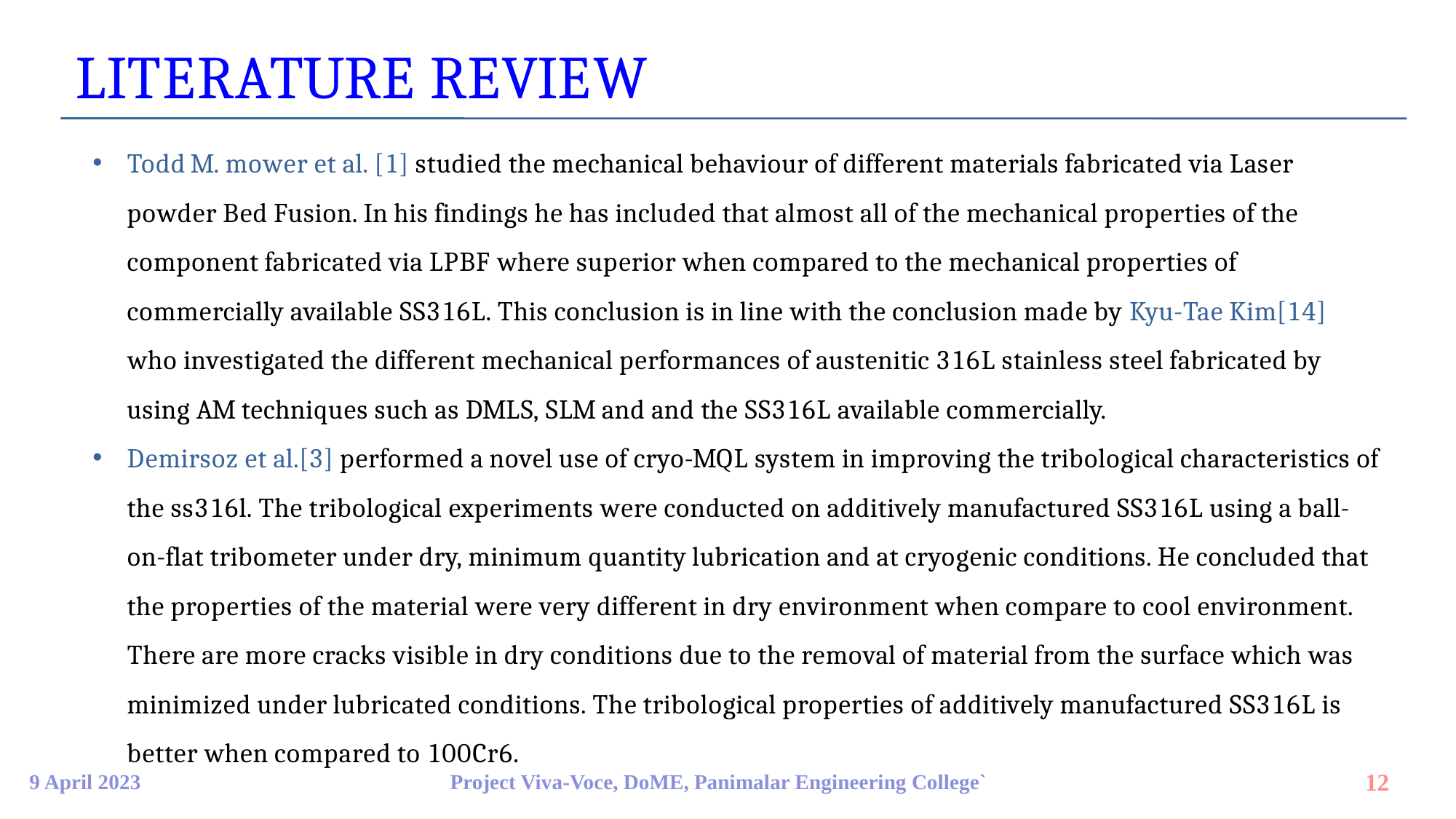

LITERATURE REVIEW

Todd M. mower et al. [1] studied the mechanical behaviour of different materials fabricated via Laser powder Bed Fusion. In his findings he has included that almost all of the mechanical properties of the component fabricated via LPBF where superior when compared to the mechanical properties of commercially available SS316L. This conclusion is in line with the conclusion made by Kyu-Tae Kim[14] who investigated the different mechanical performances of austenitic 316L stainless steel fabricated by using AM techniques such as DMLS, SLM and and the SS316L available commercially.
Demirsoz et al.[3] performed a novel use of cryo-MQL system in improving the tribological characteristics of the ss316l. The tribological experiments were conducted on additively manufactured SS316L using a ball-on-flat tribometer under dry, minimum quantity lubrication and at cryogenic conditions. He concluded that the properties of the material were very different in dry environment when compare to cool environment. There are more cracks visible in dry conditions due to the removal of material from the surface which was minimized under lubricated conditions. The tribological properties of additively manufactured SS316L is better when compared to 100Cr6.
9 April 2023
Project Viva-Voce, DoME, Panimalar Engineering College`
12